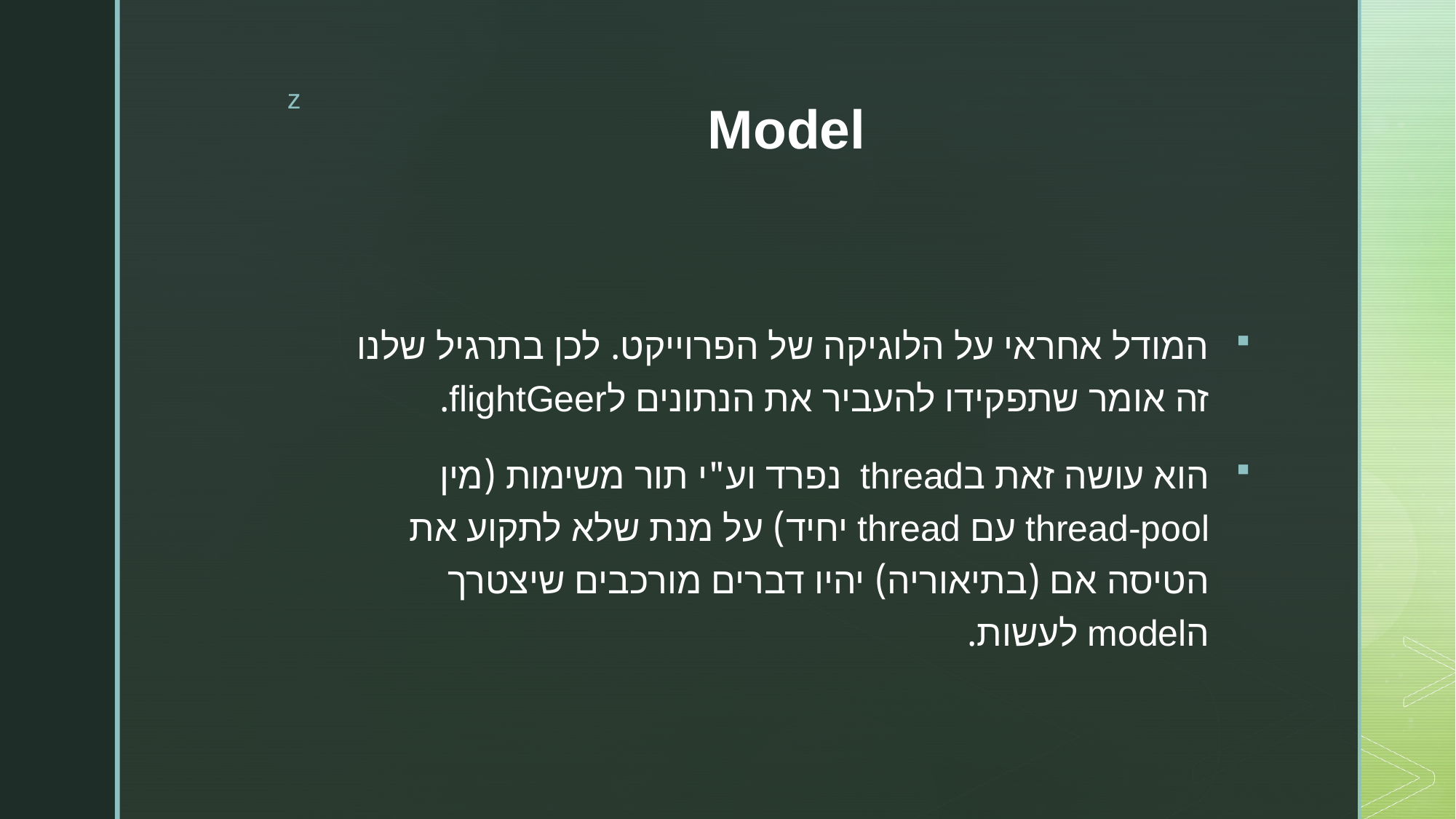

# Model
המודל אחראי על הלוגיקה של הפרוייקט. לכן בתרגיל שלנו זה אומר שתפקידו להעביר את הנתונים לflightGeer.
הוא עושה זאת בthread  נפרד וע"י תור משימות (מין thread-pool עם thread יחיד) על מנת שלא לתקוע את הטיסה אם (בתיאוריה) יהיו דברים מורכבים שיצטרך הmodel לעשות.